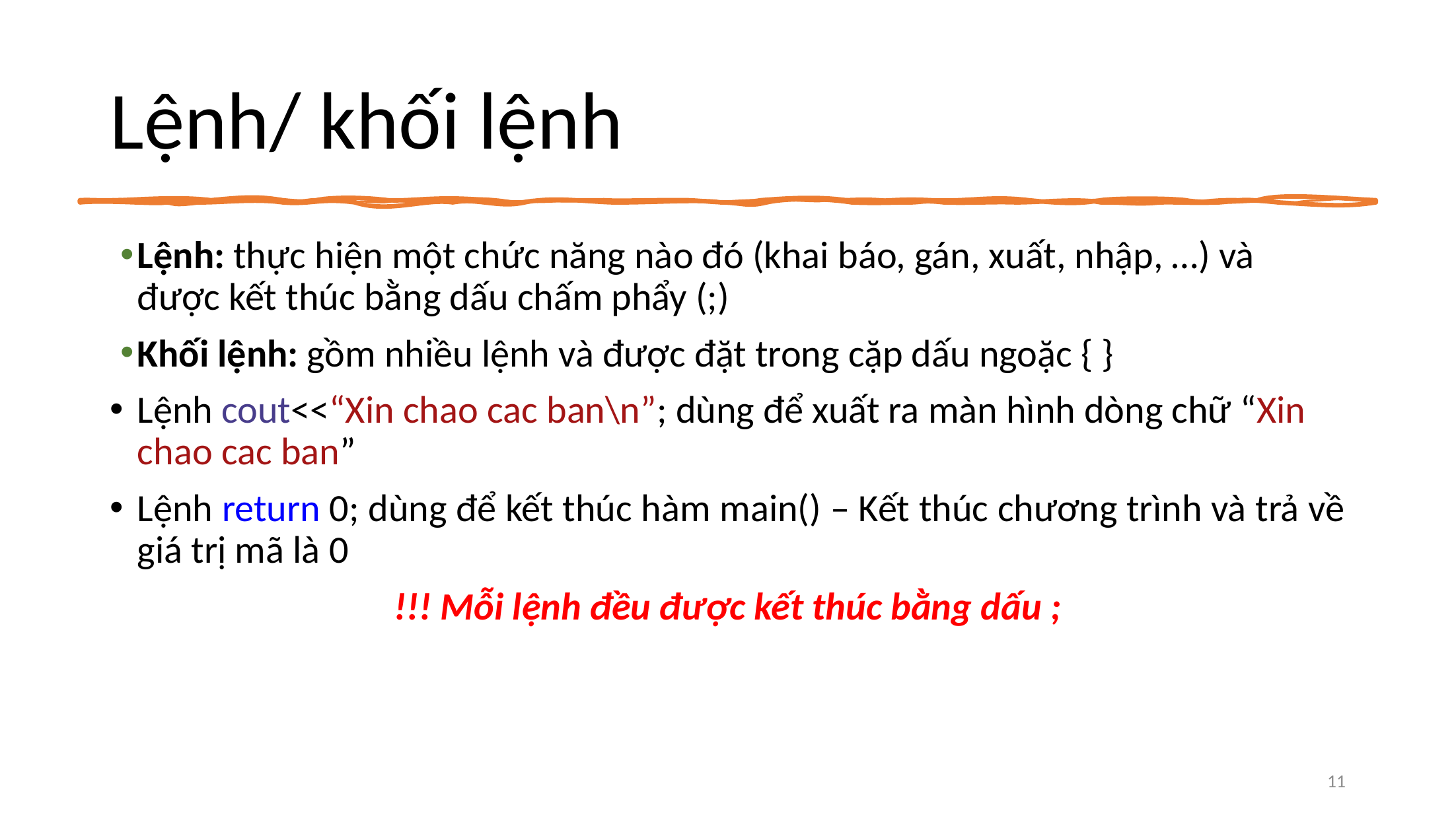

# Lệnh/ khối lệnh

Lệnh: thực hiện một chức năng nào đó (khai báo, gán, xuất, nhập, …) và được kết thúc bằng dấu chấm phẩy (;)
Khối lệnh: gồm nhiều lệnh và được đặt trong cặp dấu ngoặc { }
Lệnh cout<<“Xin chao cac ban\n”; dùng để xuất ra màn hình dòng chữ “Xin chao cac ban”
Lệnh return 0; dùng để kết thúc hàm main() – Kết thúc chương trình và trả về giá trị mã là 0
!!! Mỗi lệnh đều được kết thúc bằng dấu ;

11